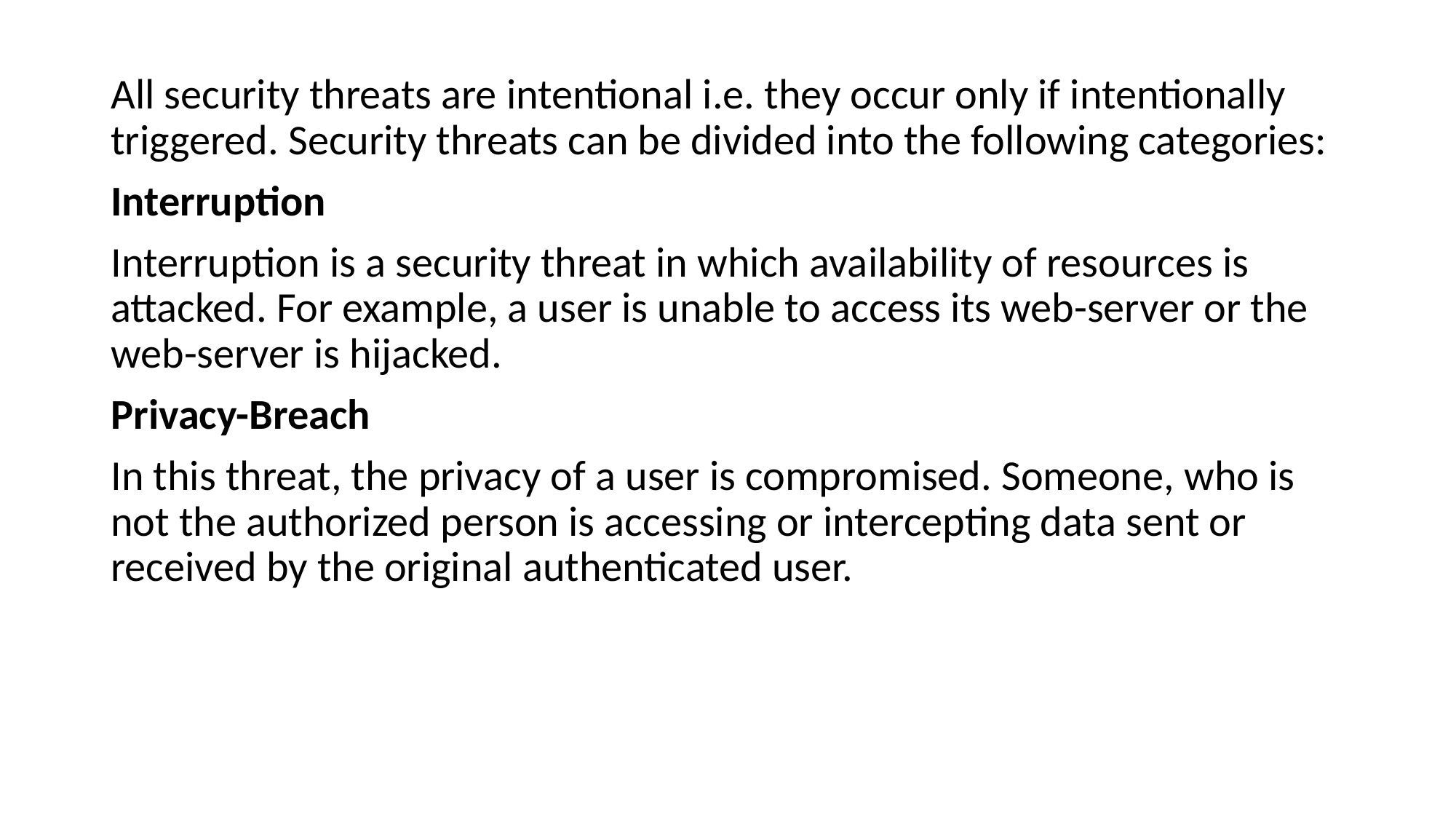

All security threats are intentional i.e. they occur only if intentionally triggered. Security threats can be divided into the following categories:
Interruption
Interruption is a security threat in which availability of resources is attacked. For example, a user is unable to access its web-server or the web-server is hijacked.
Privacy-Breach
In this threat, the privacy of a user is compromised. Someone, who is not the authorized person is accessing or intercepting data sent or received by the original authenticated user.